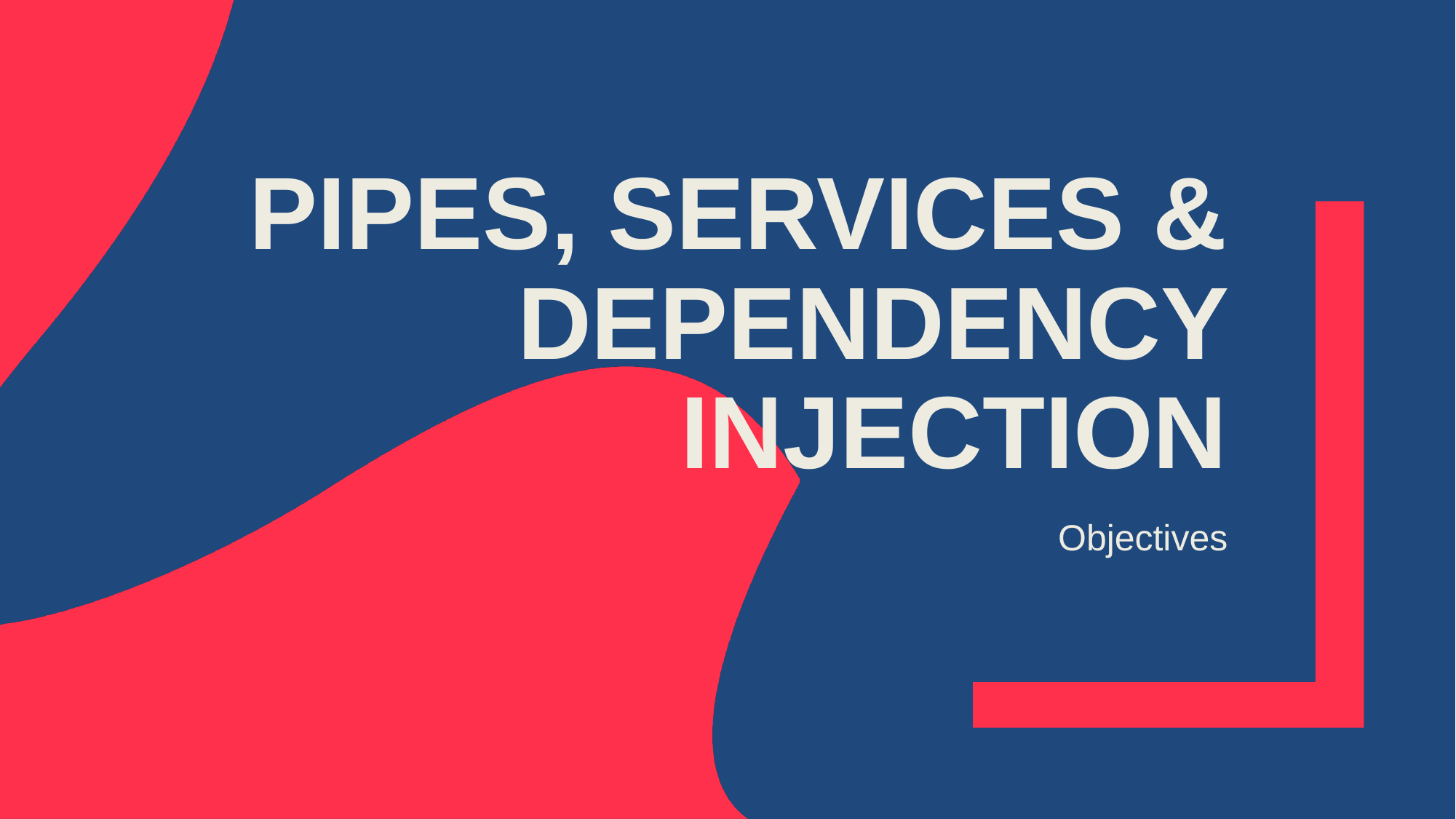

# Pipes, Services & Dependency Injection
Objectives